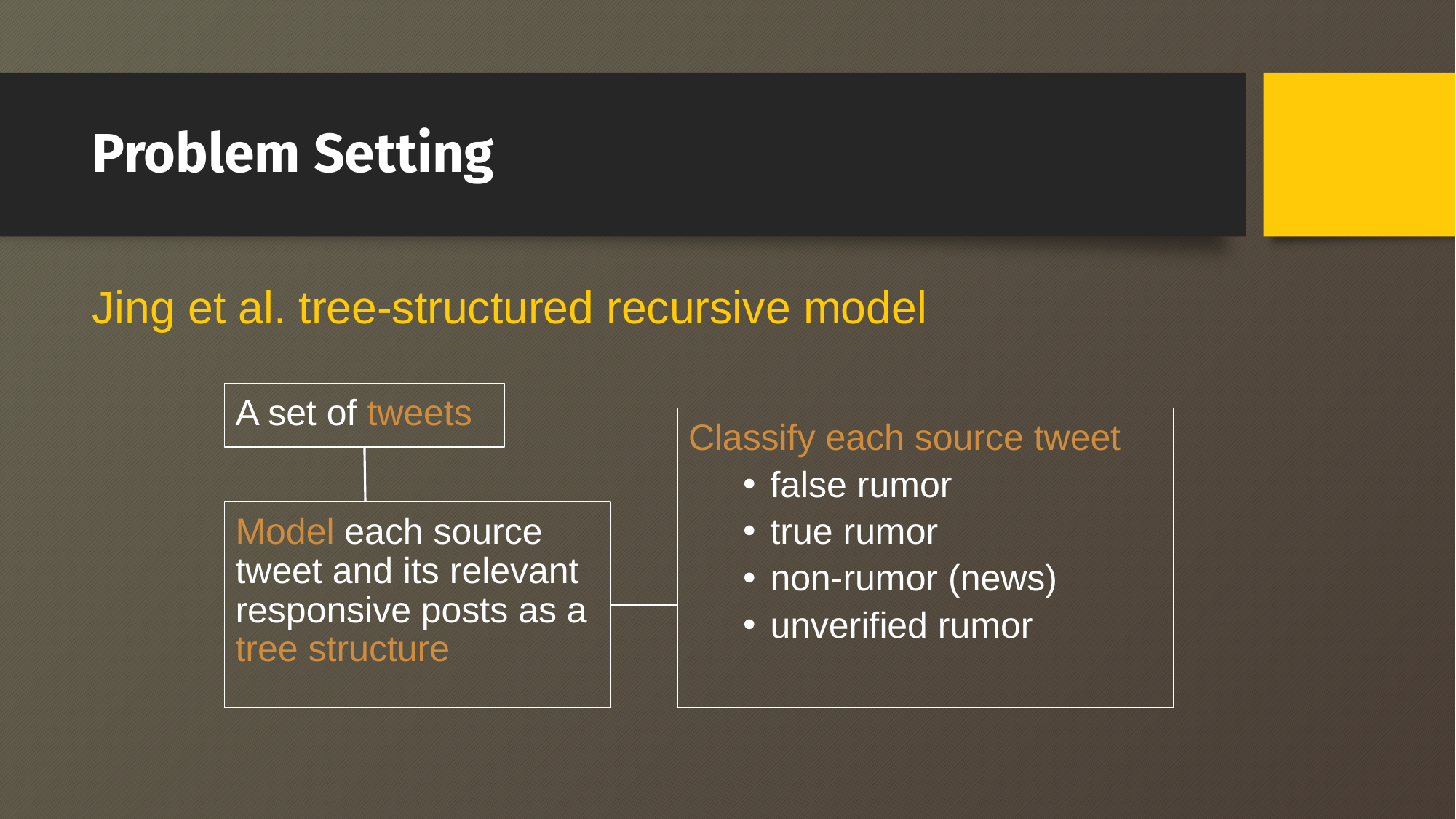

# Problem Setting
Jing et al. tree-structured recursive model
A set of tweets
Classify each source tweet
false rumor
true rumor
non-rumor (news)
unverified rumor
Model each source tweet and its relevant responsive posts as a tree structure